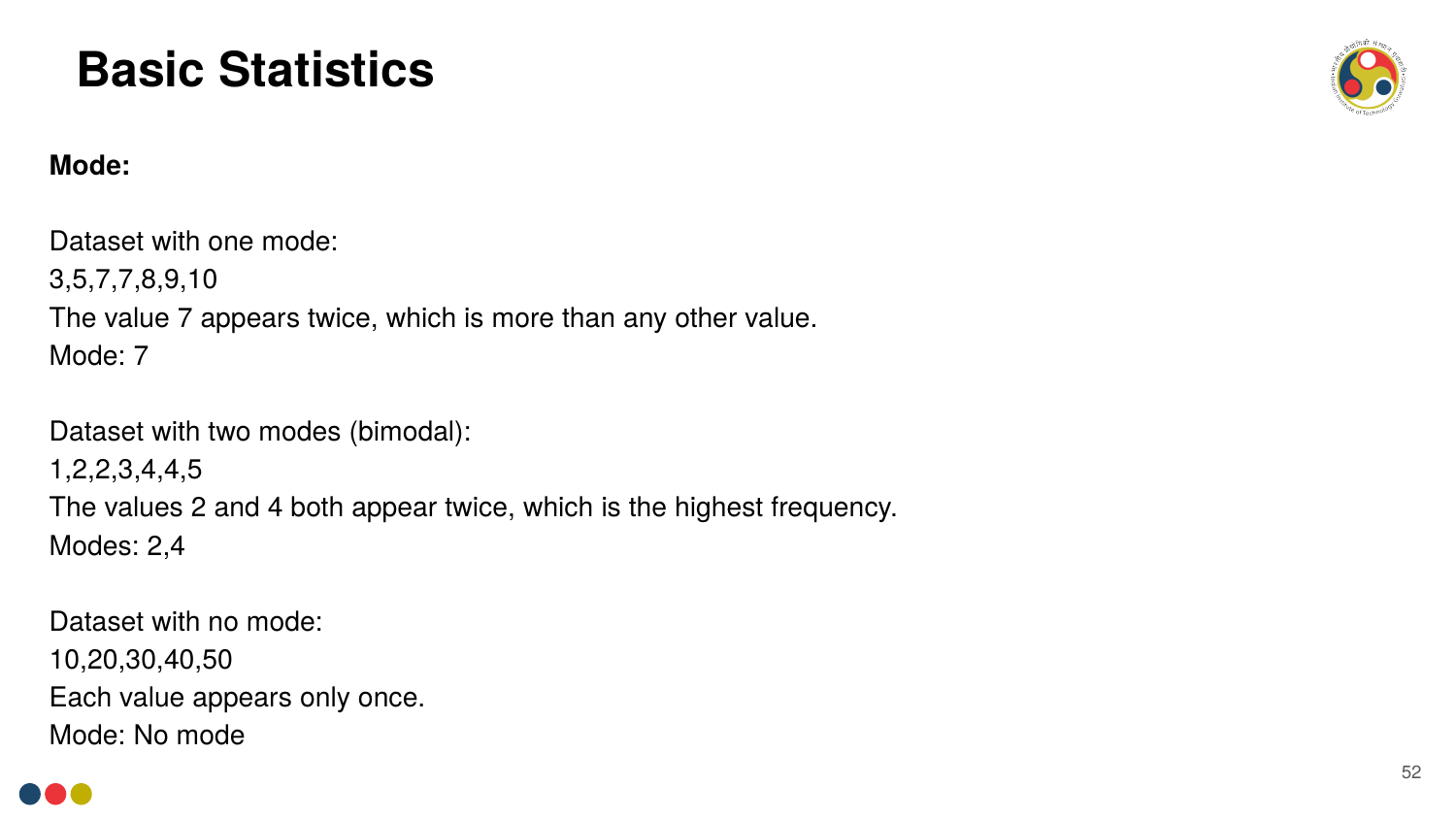

# Basic Statistics
Mode:

Dataset with one mode:
3,5,7,7,8,9,10
The value 7 appears twice, which is more than any other value.
Mode: 7

Dataset with two modes (bimodal):
1,2,2,3,4,4,5
The values 2 and 4 both appear twice, which is the highest frequency.
Modes: 2,4

Dataset with no mode:
10,20,30,40,50
Each value appears only once.
Mode: No mode

52